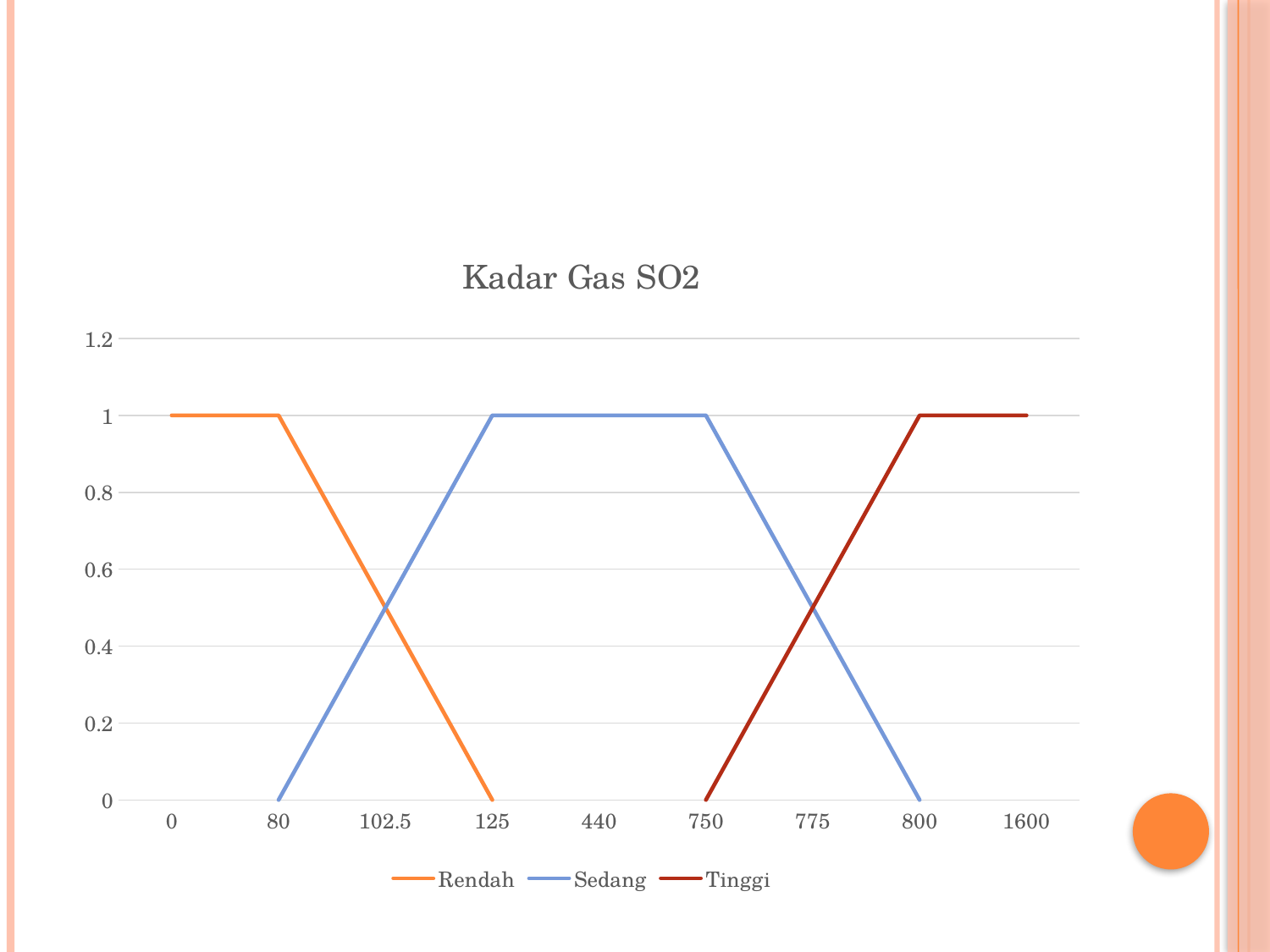

#

### Chart: Kadar Gas SO2

| Category | Rendah | Sedang | Tinggi |
|---|---|---|---|
| 0 | 1.0 | None | None |
| 80 | 1.0 | 0.0 | None |
| 102.5 | 0.5 | 0.5 | None |
| 125 | 0.0 | 1.0 | None |
| 440 | None | 1.0 | None |
| 750 | None | 1.0 | 0.0 |
| 775 | None | 0.5 | 0.5 |
| 800 | None | 0.0 | 1.0 |
| 1600 | None | None | 1.0 |